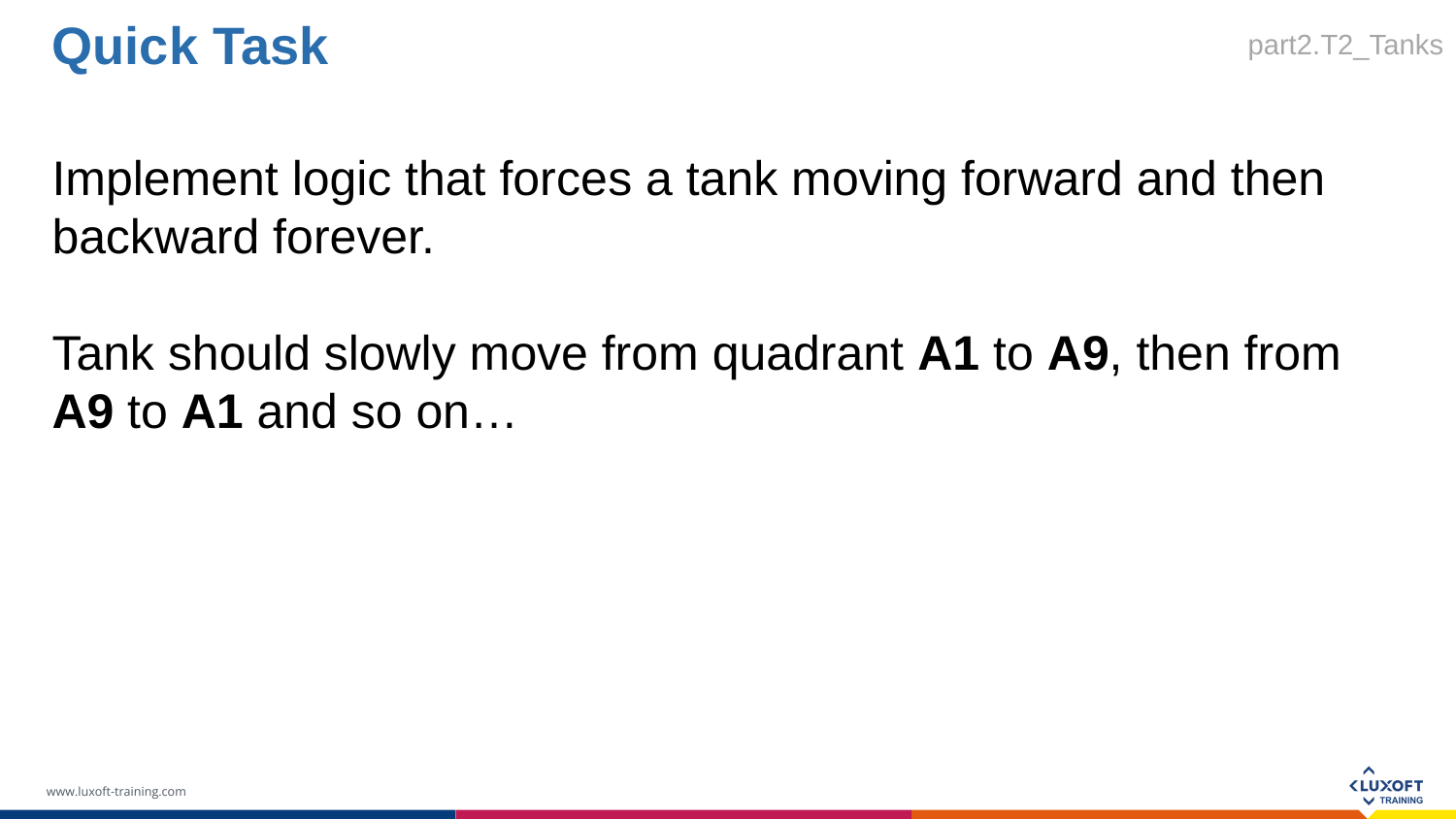

Quick Task
part2.T2_Tanks
Implement logic that forces a tank moving forward and then backward forever.

Tank should slowly move from quadrant A1 to A9, then from A9 to A1 and so on…